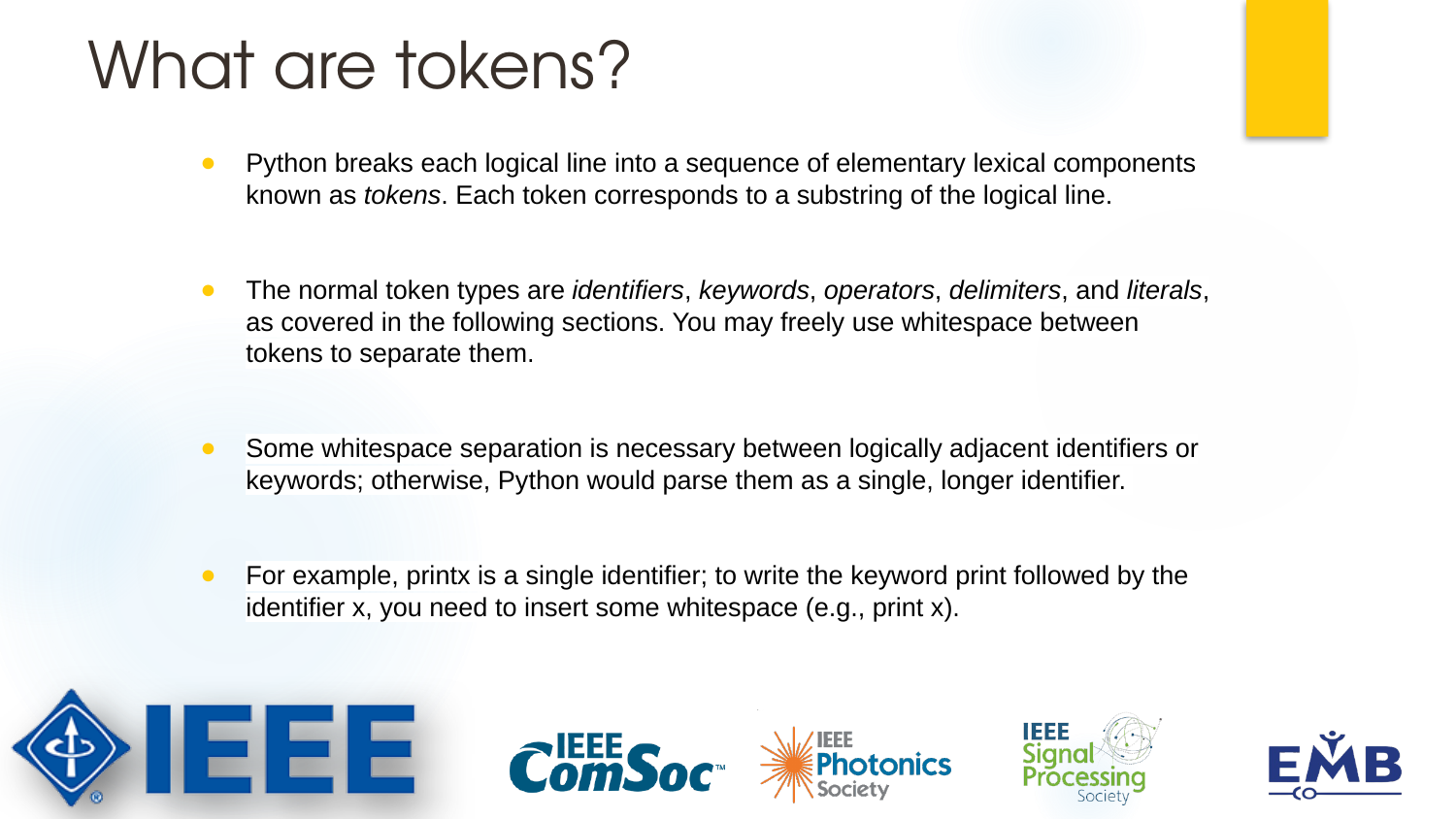

# What are tokens?
Python breaks each logical line into a sequence of elementary lexical components known as tokens. Each token corresponds to a substring of the logical line.

The normal token types are identifiers, keywords, operators, delimiters, and literals, as covered in the following sections. You may freely use whitespace between tokens to separate them.

Some whitespace separation is necessary between logically adjacent identifiers or keywords; otherwise, Python would parse them as a single, longer identifier.

For example, printx is a single identifier; to write the keyword print followed by the identifier x, you need to insert some whitespace (e.g., print x).